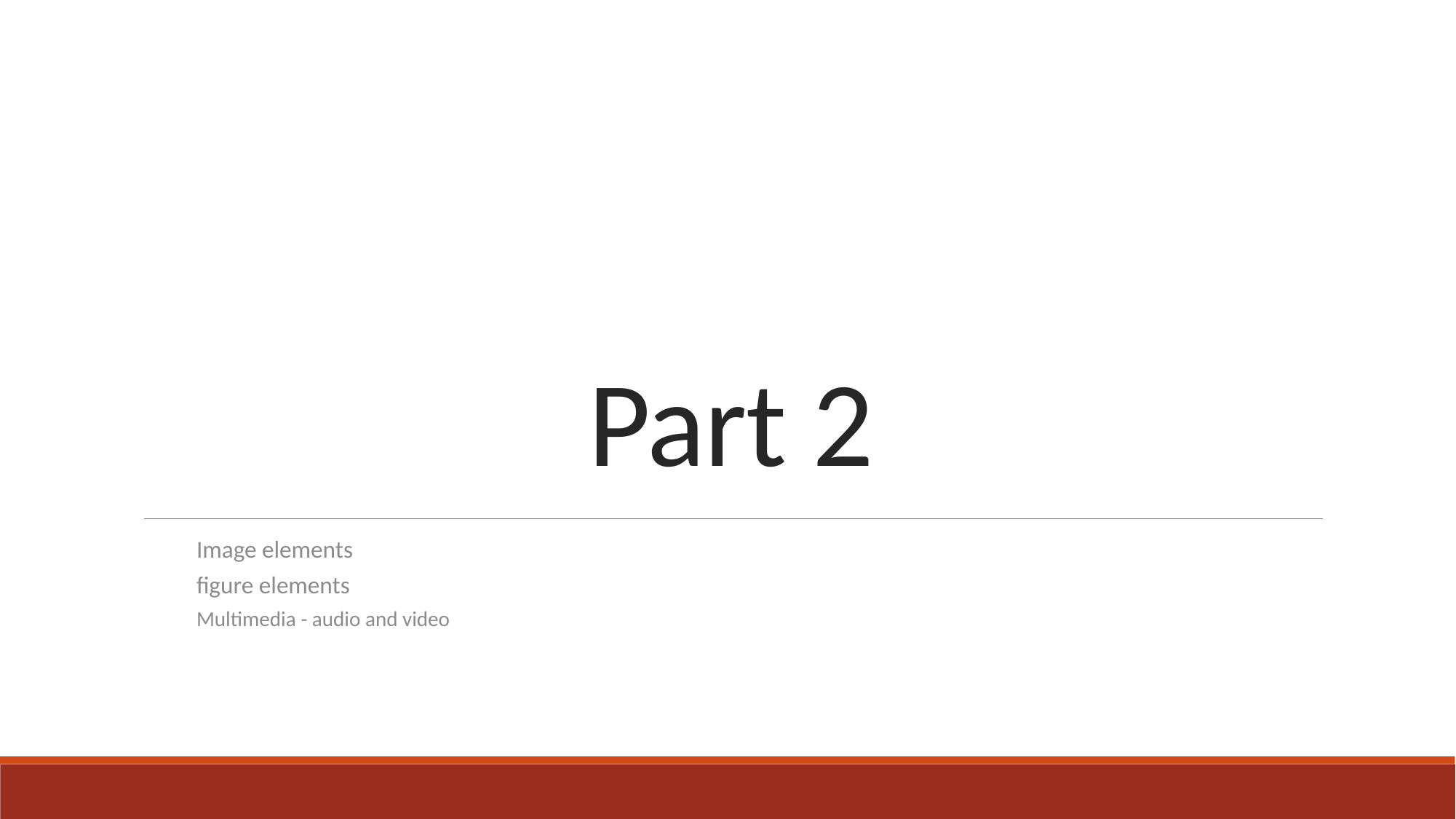

# Part 2
Image elements
figure elements
Multimedia - audio and video